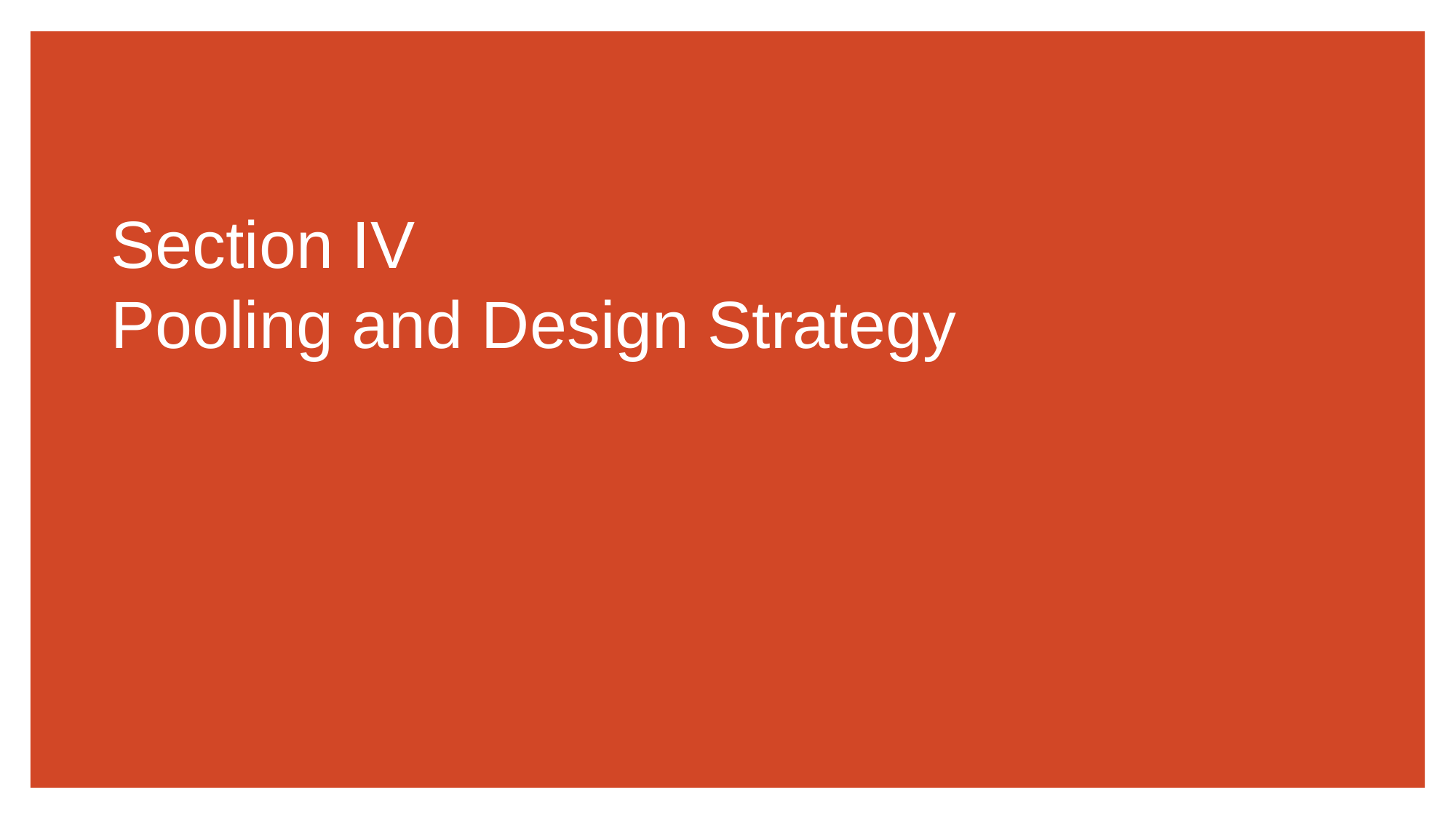

# Section IV Pooling and Design Strategy